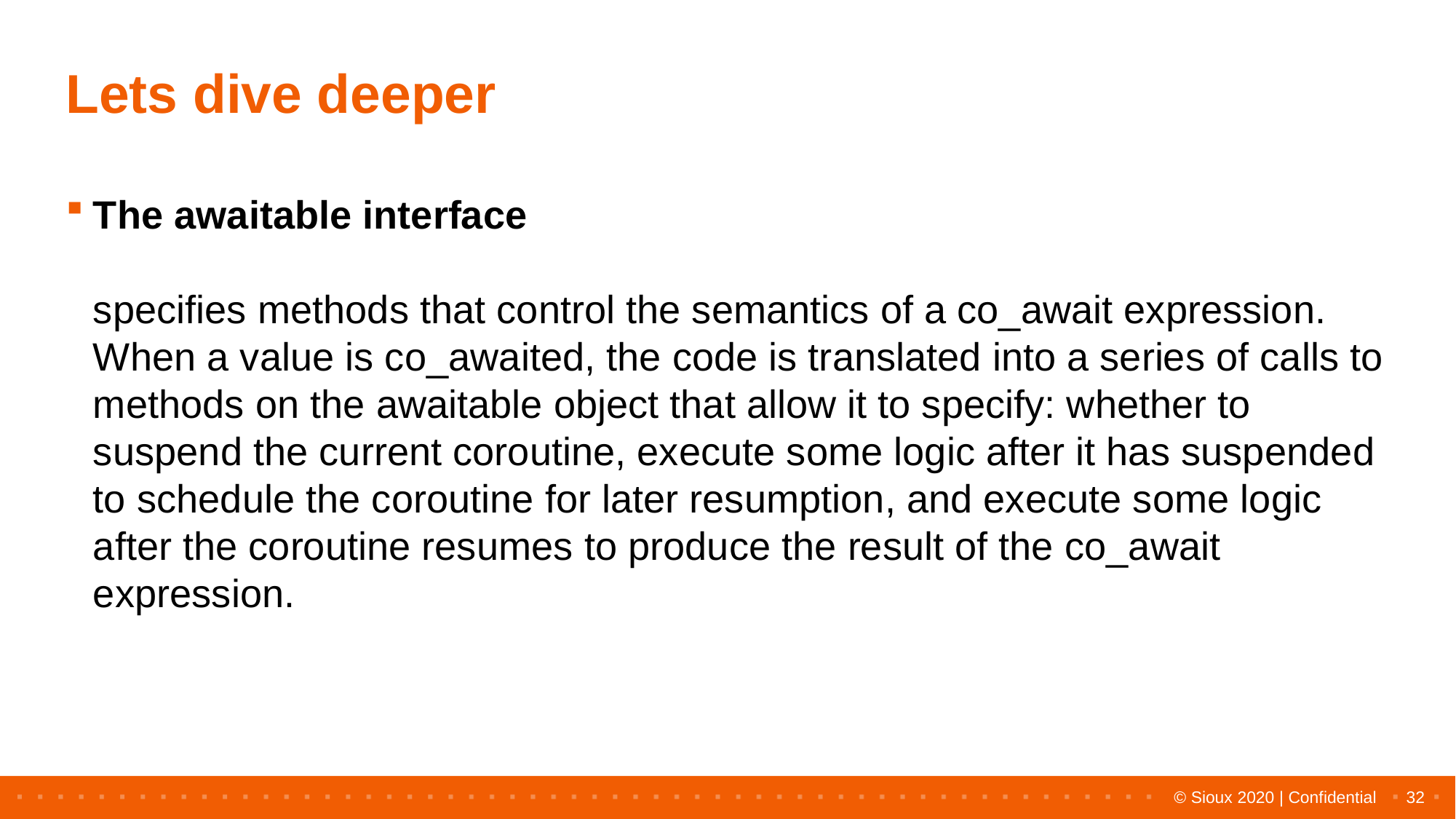

# Lets dive deeper
The awaitable interface
specifies methods that control the semantics of a co_await expression. When a value is co_awaited, the code is translated into a series of calls to methods on the awaitable object that allow it to specify: whether to suspend the current coroutine, execute some logic after it has suspended to schedule the coroutine for later resumption, and execute some logic after the coroutine resumes to produce the result of the co_await expression.
32
© Sioux 2020 | Confidential